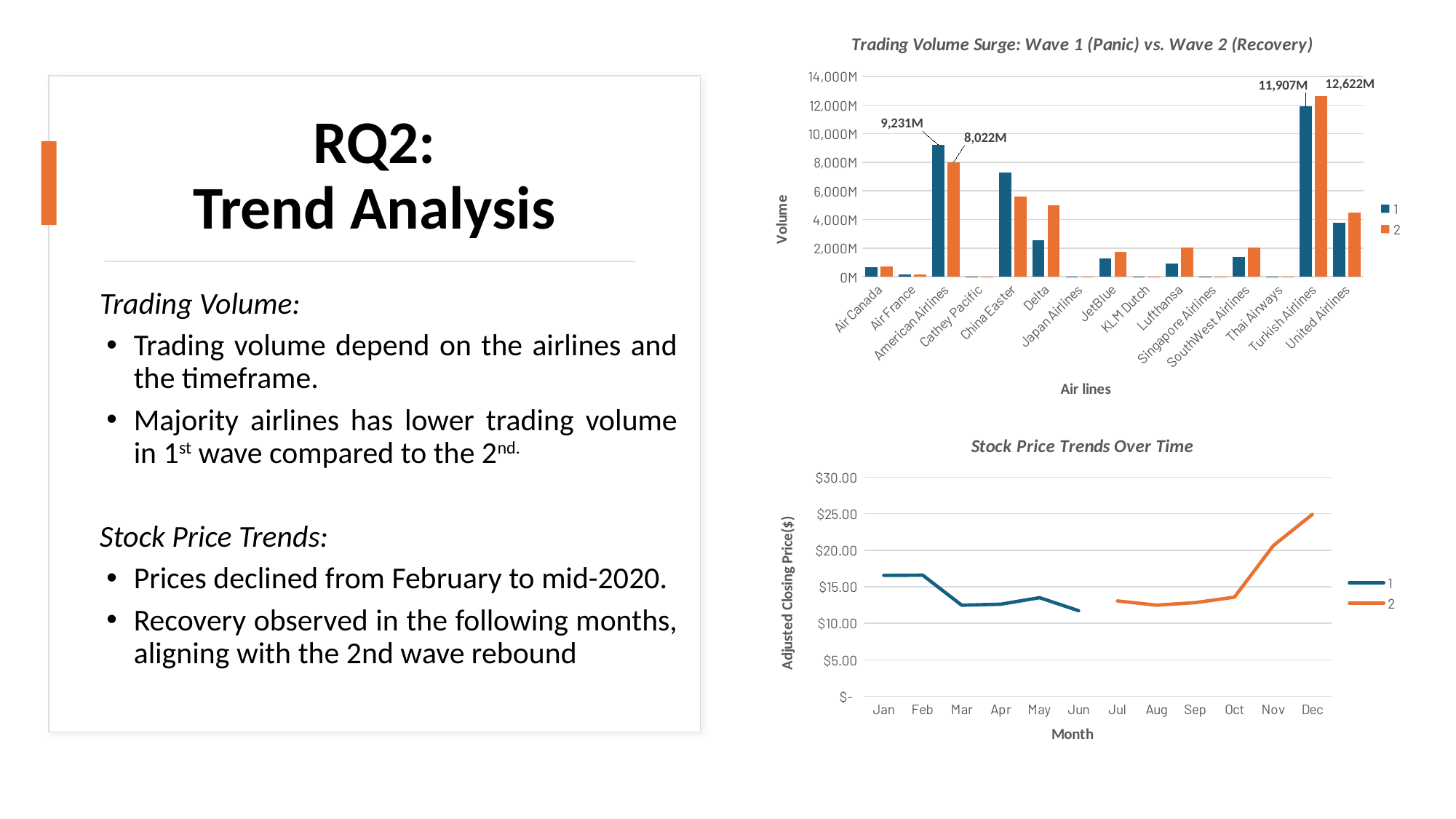

### Chart: Trading Volume Surge: Wave 1 (Panic) vs. Wave 2 (Recovery)

| Category | 1 | 2 |
|---|---|---|
| Air Canada | 673892900.0 | 696000400.0 |
| Air France | 142161423.0 | 146831054.0 |
| American Airlines | 9231210000.0 | 8022258200.0 |
| Cathey Pacific | 350.0 | 10300.0 |
| China Easter | 7308623320.0 | 5629865793.0 |
| Delta | 2527379100.0 | 5018714700.0 |
| Japan Airlines | 9721.0 | 14523.0 |
| JetBlue | 1262978800.0 | 1759172500.0 |
| KLM Dutch | 25874.0 | 49594.0 |
| Lufthansa | 930915596.0 | 2030912604.0 |
| Singapore Airlines | 11236300.0 | 6214900.0 |
| SouthWest Airlines | 1374692200.0 | 2025567600.0 |
| Thai Airways | 1932420.0 | 644065.0 |
| Turkish Airlines | 11907229552.0 | 12622185056.0 |
| United Airlines | 3782590600.0 | 4467826400.0 |
# RQ2: Trend Analysis

Trading Volume:
Trading volume depend on the airlines and the timeframe.
Majority airlines has lower trading volume in 1st wave compared to the 2nd.

Stock Price Trends:
Prices declined from February to mid-2020.
Recovery observed in the following months, aligning with the 2nd wave rebound

### Chart: Stock Price Trends Over Time

| Category | 1 | 2 |
|---|---|---|
| Jan | 16.552166666666665 | None |
| Feb | 16.58658666666667 | None |
| Mar | 12.470406666666666 | None |
| Apr | 12.606673333333333 | None |
| May | 13.497487666666668 | None |
| Jun | 11.720851999999997 | None |
| Jul | None | 13.050439666666668 |
| Aug | None | 12.477246666666664 |
| Sep | None | 12.82120833333333 |
| Oct | None | 13.572109666666666 |
| Nov | None | 20.633744666666665 |
| Dec | None | 24.896895999999995 |